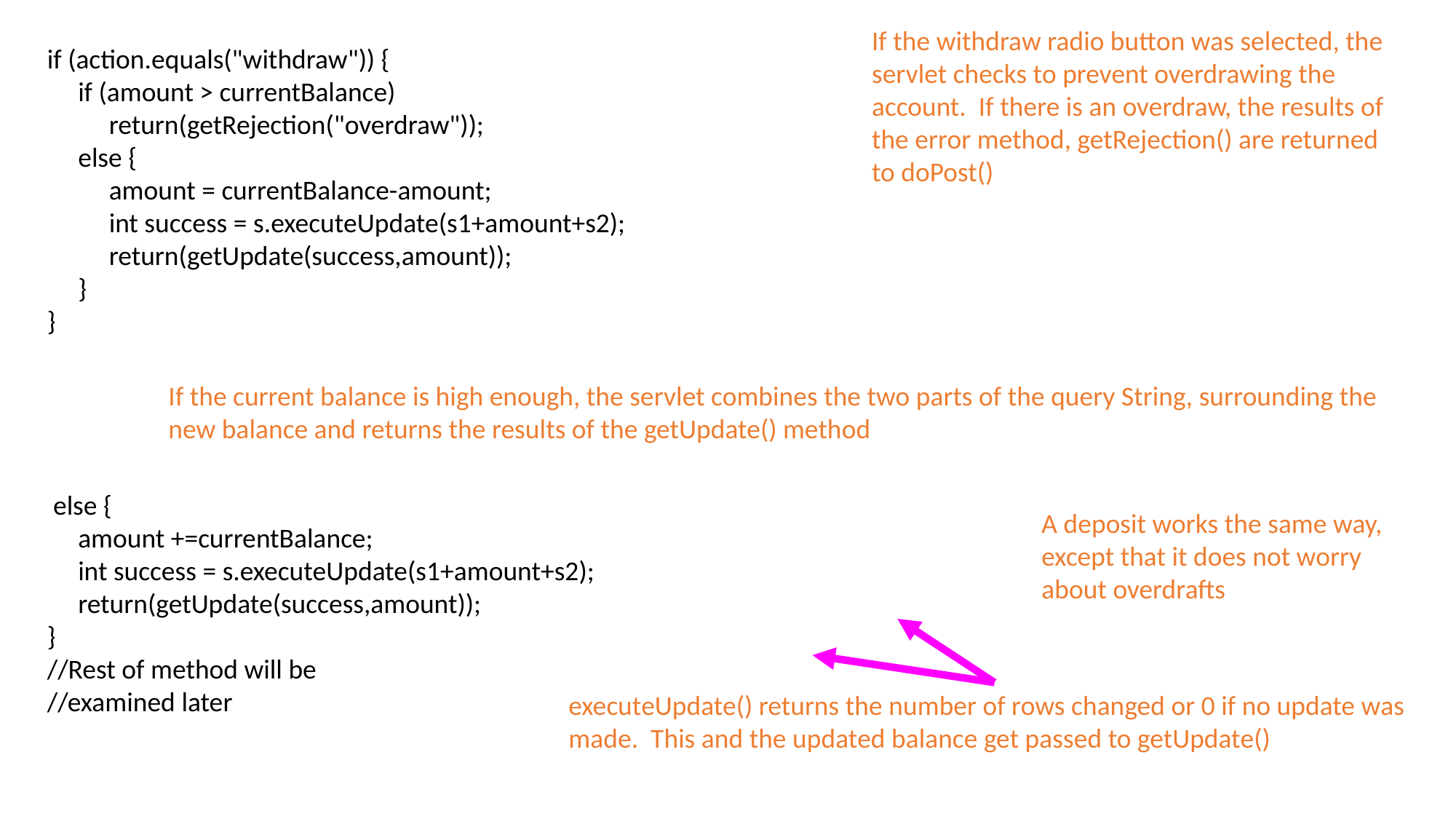

If the withdraw radio button was selected, the servlet checks to prevent overdrawing the account.  If there is an overdraw, the results of the error method, getRejection() are returned to doPost()
if (action.equals("withdraw")) {
     if (amount > currentBalance)
          return(getRejection("overdraw"));
     else {
          amount = currentBalance-amount;
          int success = s.executeUpdate(s1+amount+s2);
          return(getUpdate(success,amount));
     }
}
If the current balance is high enough, the servlet combines the two parts of the query String, surrounding the new balance and returns the results of the getUpdate() method
 else {
     amount +=currentBalance;
     int success = s.executeUpdate(s1+amount+s2);
     return(getUpdate(success,amount));
}
//Rest of method will be
//examined later
A deposit works the same way, except that it does not worry about overdrafts

executeUpdate() returns the number of rows changed or 0 if no update was made.  This and the updated balance get passed to getUpdate()